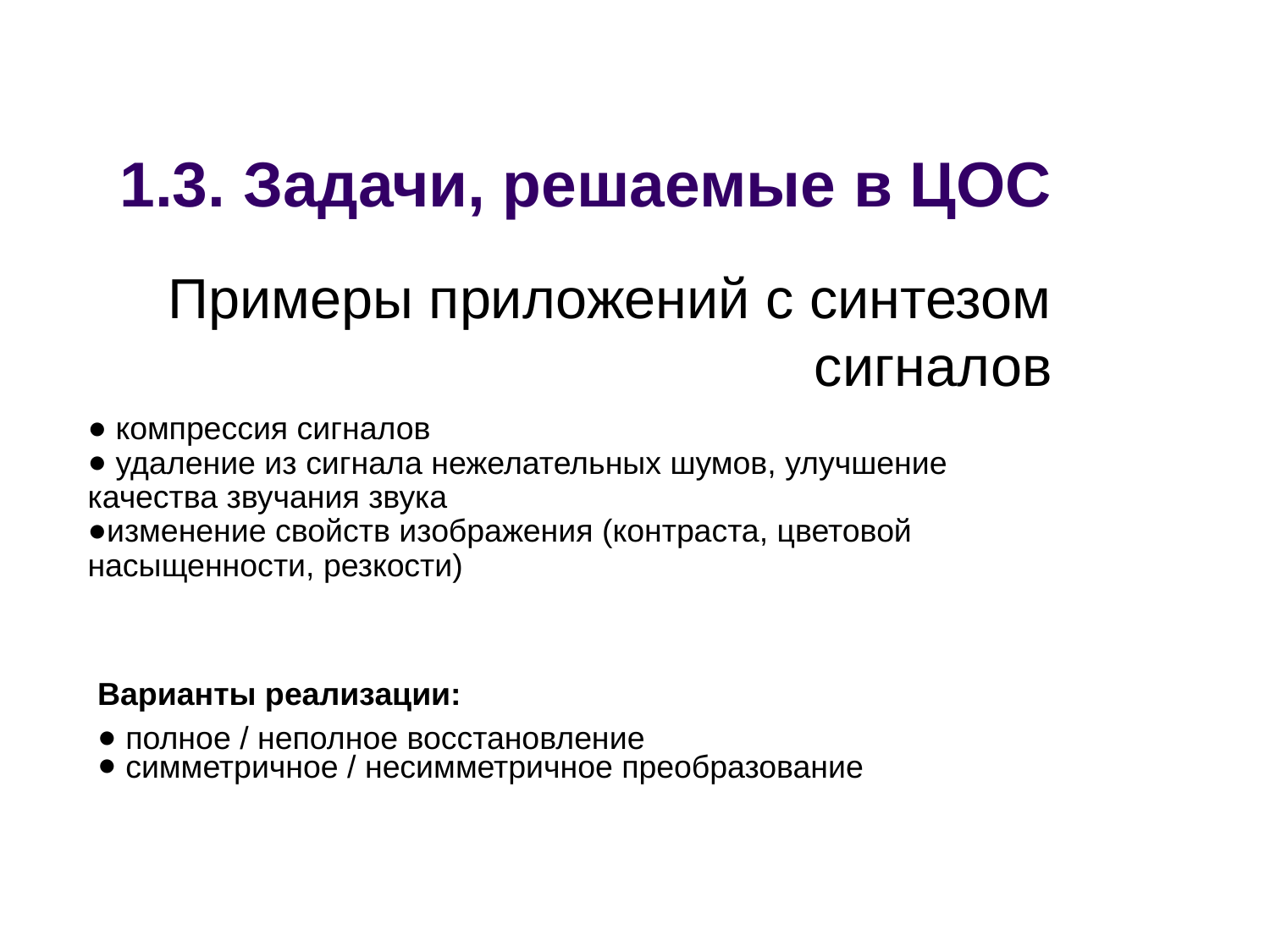

# 1.3. Задачи, решаемые в ЦОС
Примеры приложений с синтезом сигналов
 компрессия сигналов
 удаление из сигнала нежелательных шумов, улучшение качества звучания звука
изменение свойств изображения (контраста, цветовой насыщенности, резкости)
Варианты реализации:
 полное / неполное восстановление
 симметричное / несимметричное преобразование